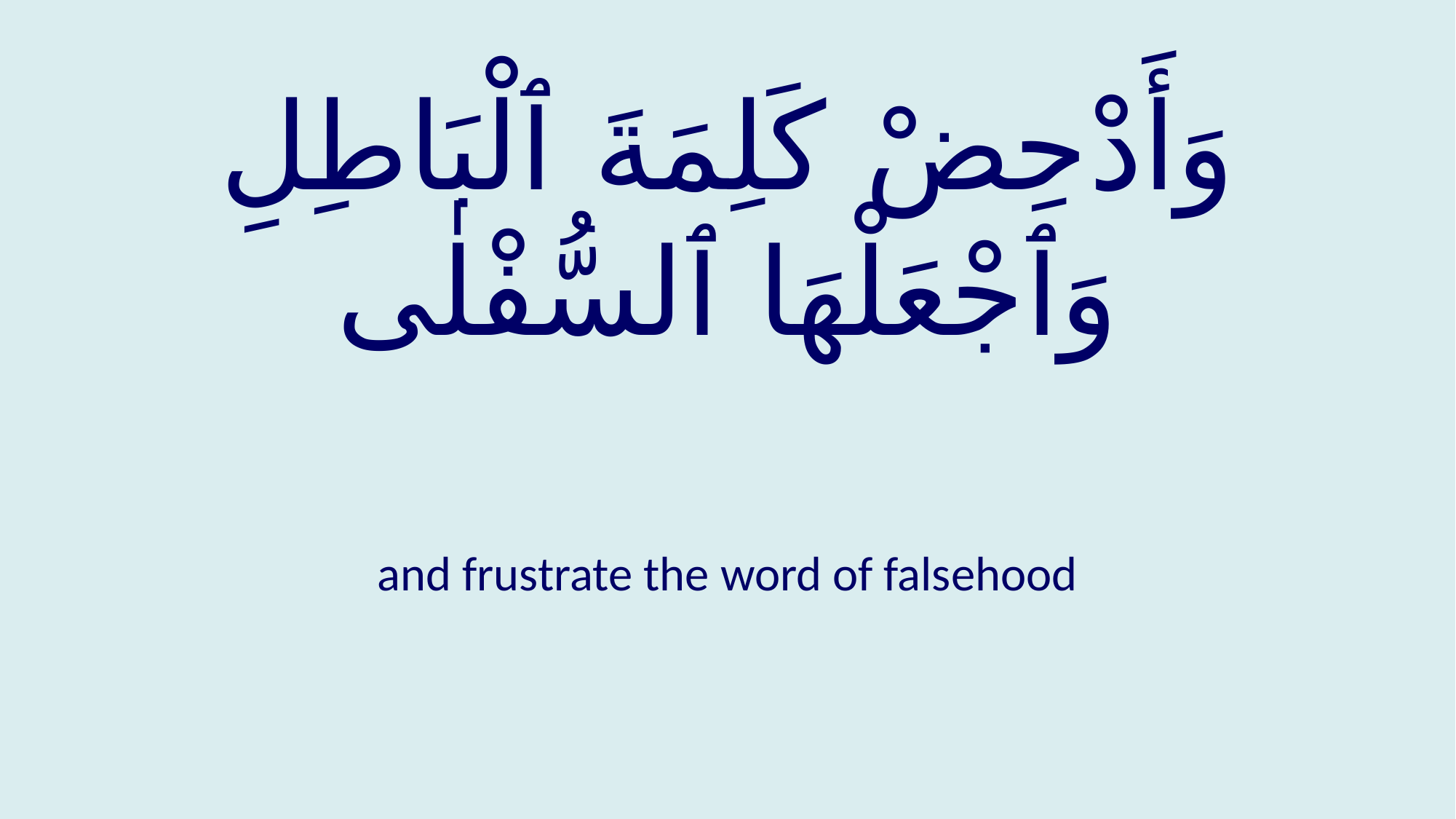

# وَأَدْحِضْ كَلِمَةَ ٱلْبَاطِلِ وَٱجْعَلْهَا ٱلسُّفْلٰى
and frustrate the word of falsehood